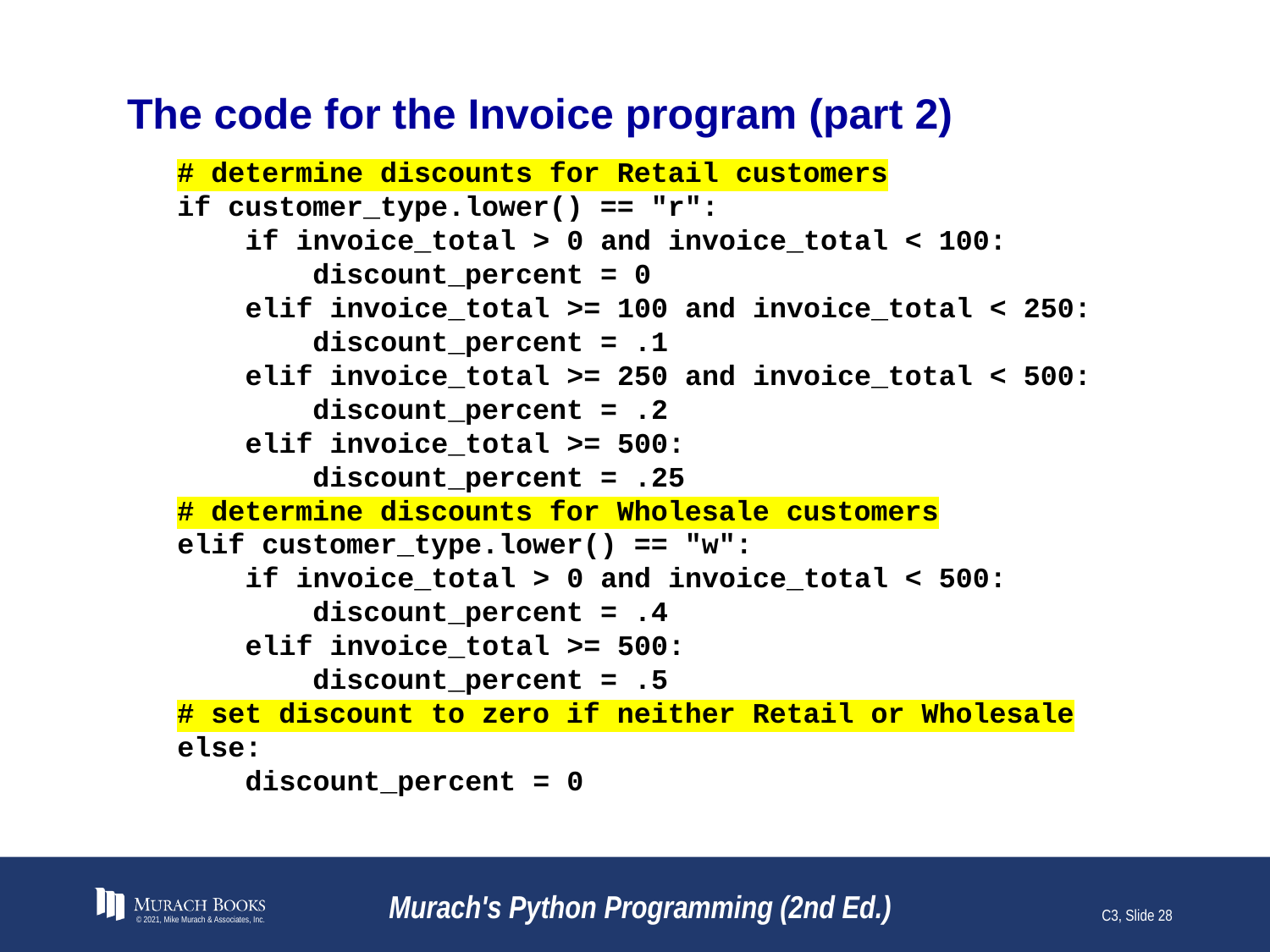

# The code for the Invoice program (part 2)
# determine discounts for Retail customers
if customer_type.lower() == "r":
    if invoice_total > 0 and invoice_total < 100:
        discount_percent = 0
    elif invoice_total >= 100 and invoice_total < 250:
        discount_percent = .1
    elif invoice_total >= 250 and invoice_total < 500:
        discount_percent = .2
    elif invoice_total >= 500:
        discount_percent = .25
# determine discounts for Wholesale customers
elif customer_type.lower() == "w":
    if invoice_total > 0 and invoice_total < 500:
        discount_percent = .4
    elif invoice_total >= 500:
        discount_percent = .5
# set discount to zero if neither Retail or Wholesale
else:
    discount_percent = 0

© 2021, Mike Murach & Associates, Inc.
Murach's Python Programming (2nd Ed.)

C3, Slide 28